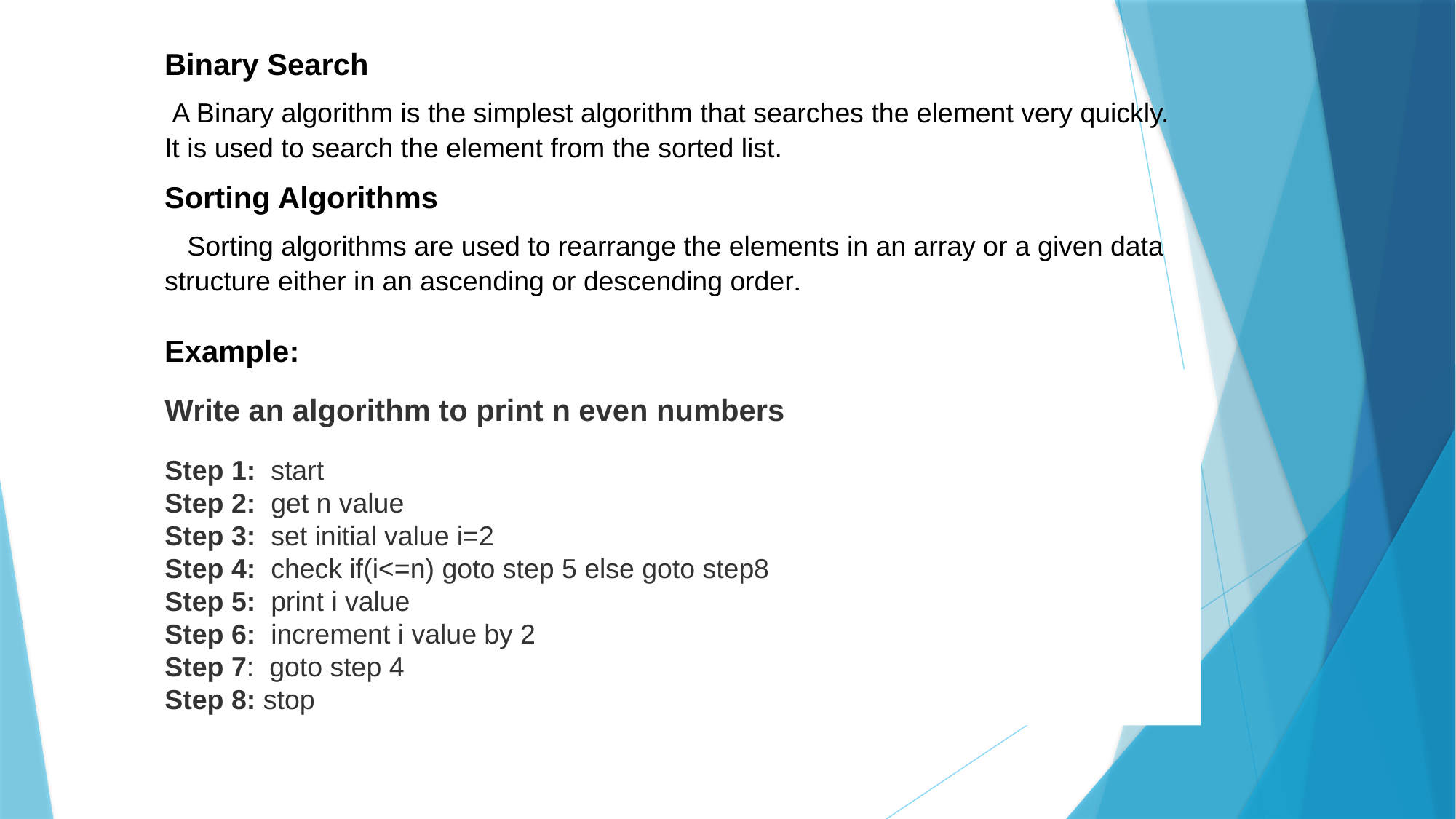

Binary Search
 A Binary algorithm is the simplest algorithm that searches the element very quickly. It is used to search the element from the sorted list.
Sorting Algorithms
   Sorting algorithms are used to rearrange the elements in an array or a given data structure either in an ascending or descending order.
Example:
Write an algorithm to print n even numbers

Step 1:  start
Step 2:  get n value
Step 3:  set initial value i=2
Step 4:  check if(i<=n) goto step 5 else goto step8
Step 5:  print i value
Step 6:  increment i value by 2
Step 7:  goto step 4
Step 8: stop